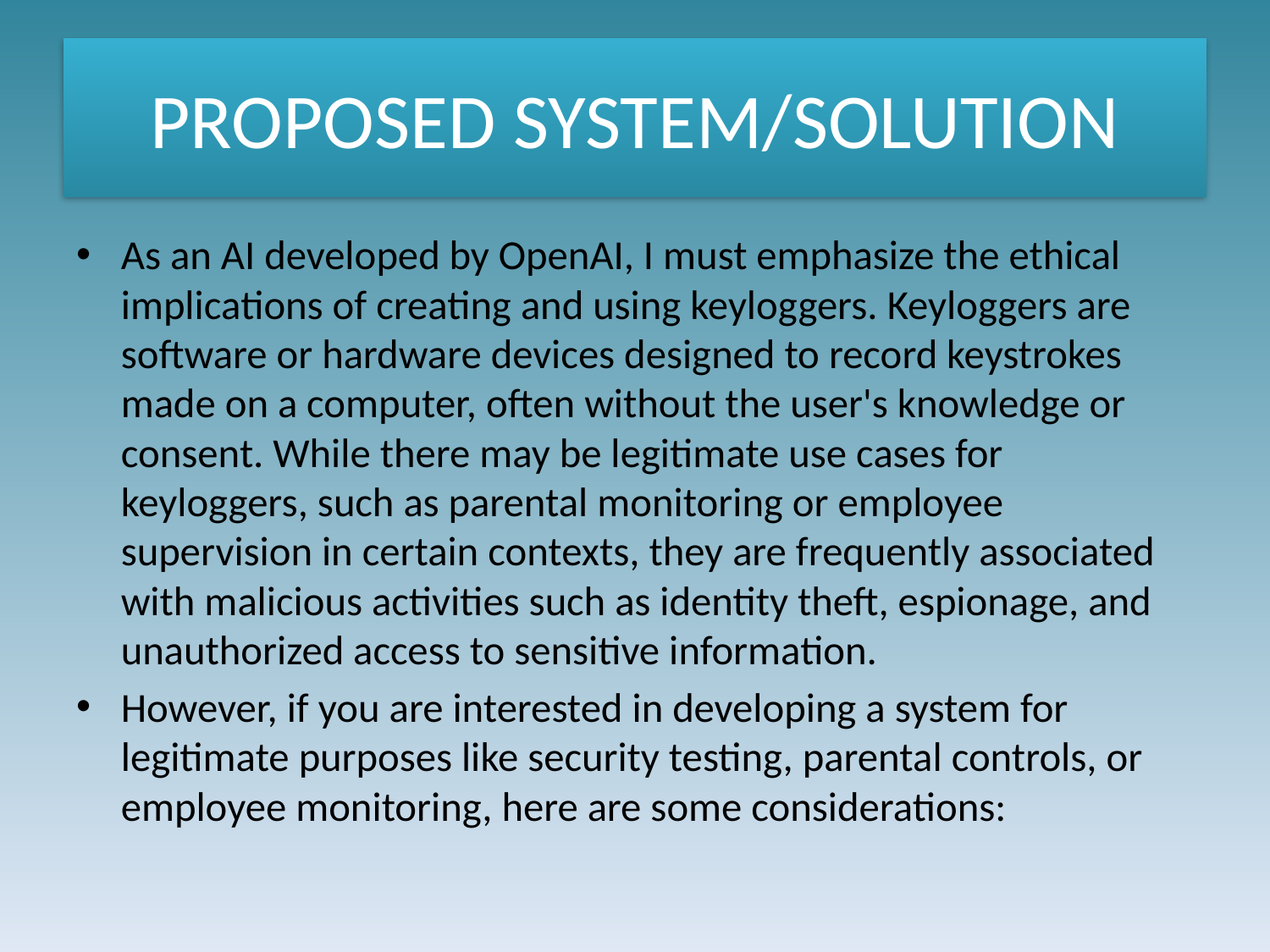

# PROPOSED SYSTEM/SOLUTION
As an AI developed by OpenAI, I must emphasize the ethical implications of creating and using keyloggers. Keyloggers are software or hardware devices designed to record keystrokes made on a computer, often without the user's knowledge or consent. While there may be legitimate use cases for keyloggers, such as parental monitoring or employee supervision in certain contexts, they are frequently associated with malicious activities such as identity theft, espionage, and unauthorized access to sensitive information.
However, if you are interested in developing a system for legitimate purposes like security testing, parental controls, or employee monitoring, here are some considerations: